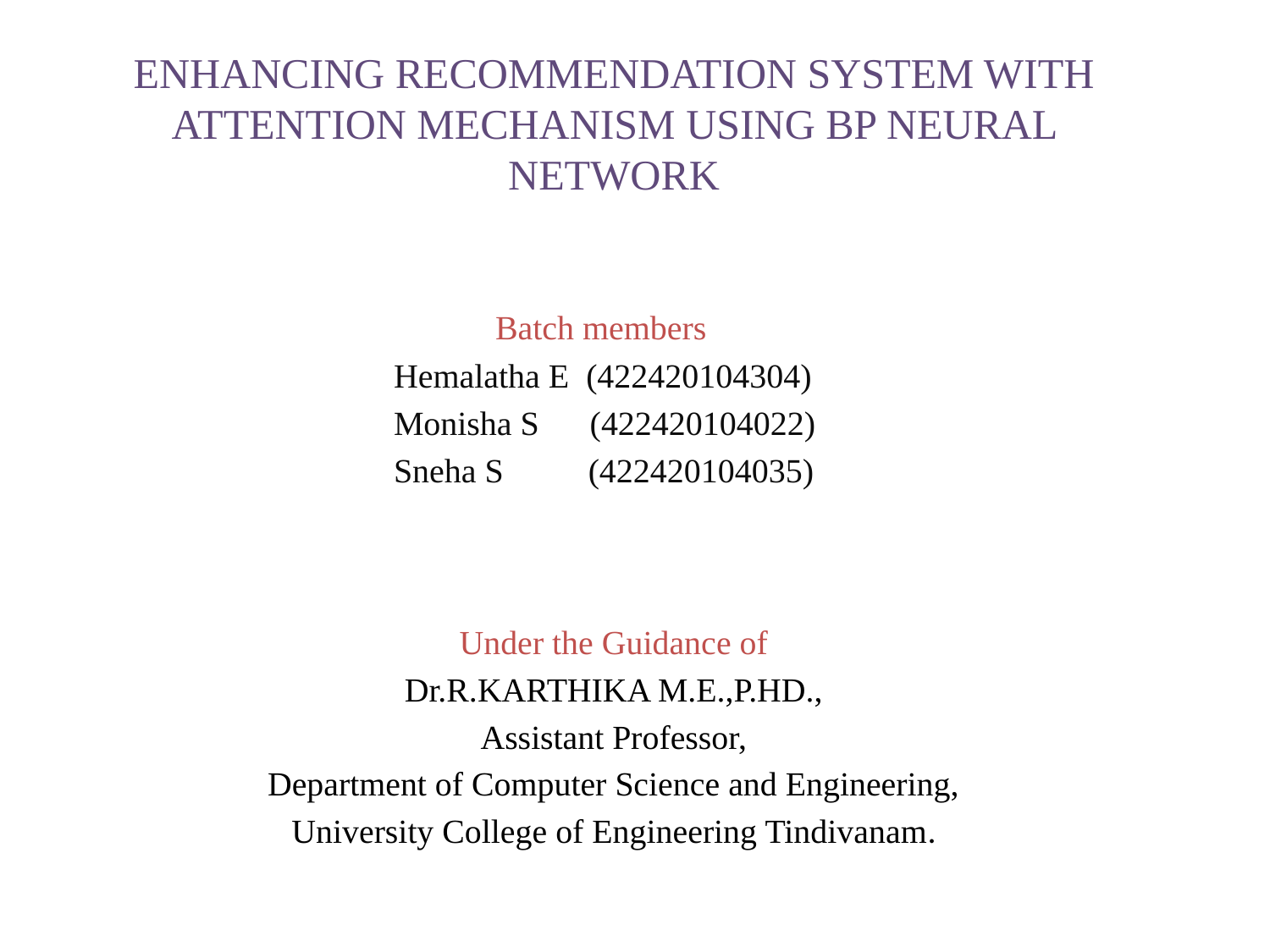

ENHANCING RECOMMENDATION SYSTEM WITH ATTENTION MECHANISM USING BP NEURAL NETWORK
          Batch members
Hemalatha E  (422420104304)
Monisha S      (422420104022)
Sneha S          (422420104035)

Under the Guidance of
Dr.R.KARTHIKA M.E.,P.HD.,
Assistant Professor,
Department of Computer Science and Engineering,
University College of Engineering Tindivanam.